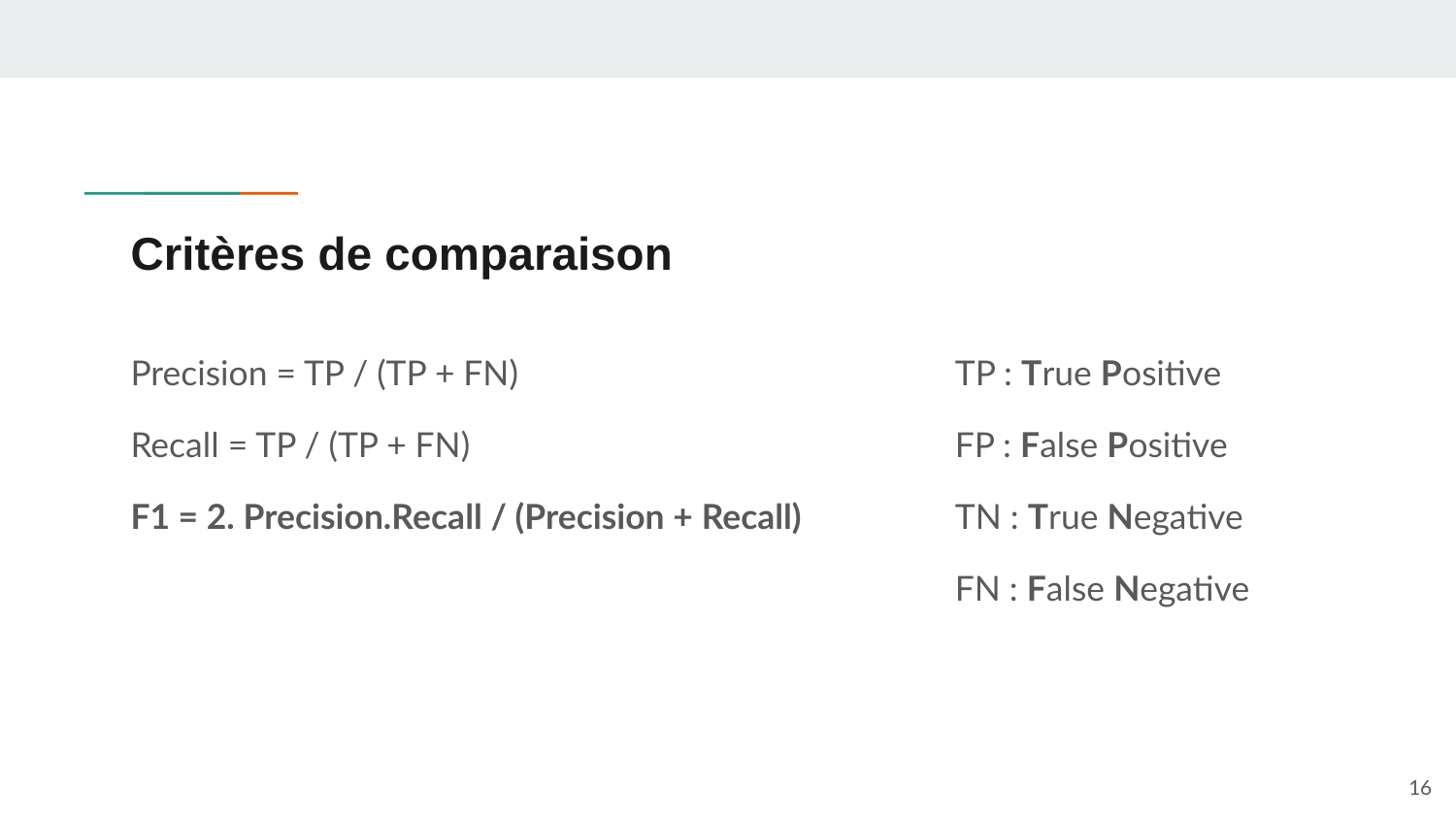

# Critères de comparaison
Precision = TP / (TP + FN)
Recall = TP / (TP + FN)
F1 = 2. Precision.Recall / (Precision + Recall)

TP : True Positive
FP : False Positive
TN : True Negative
FN : False Negative
16